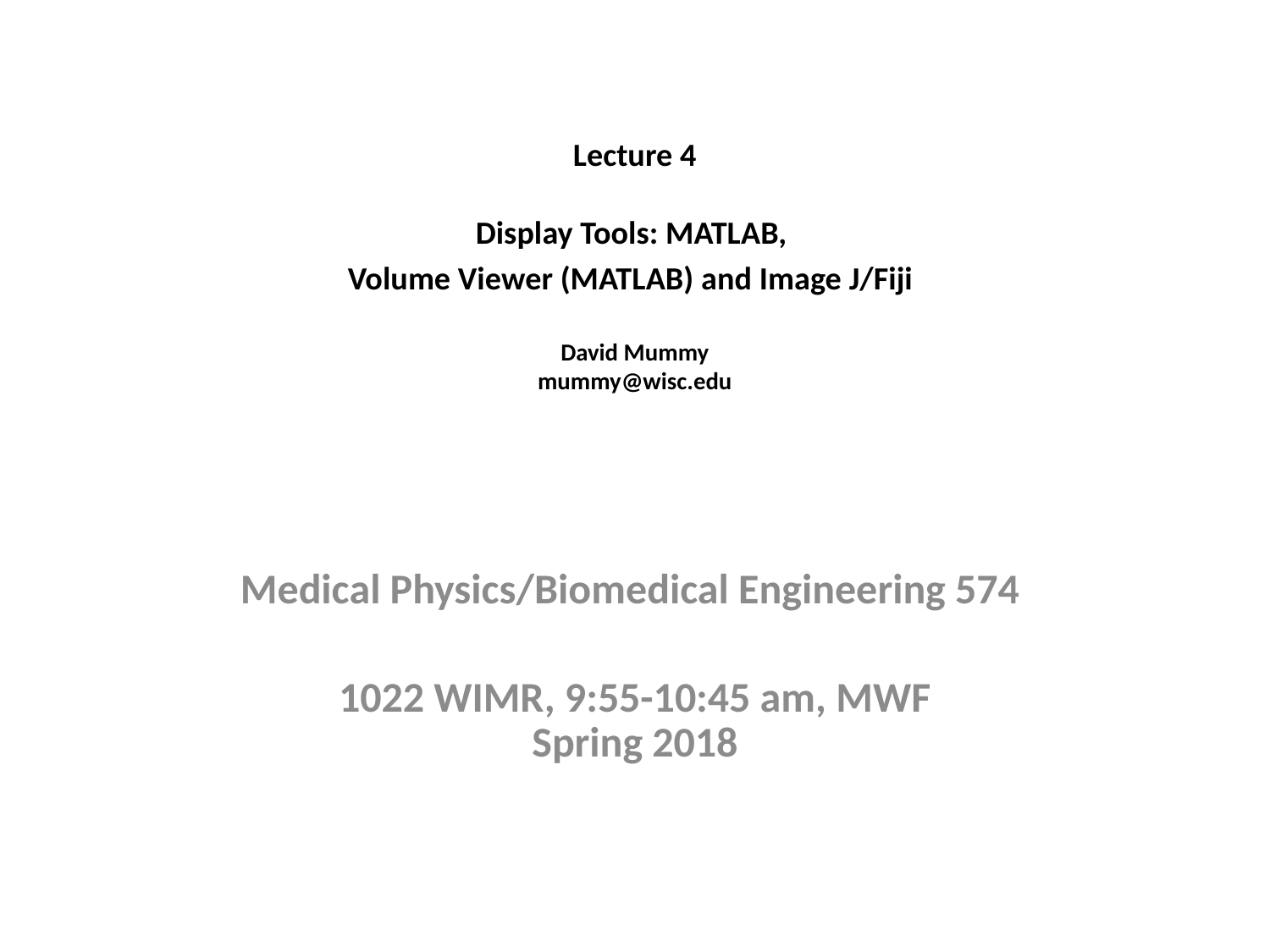

# Lecture 4 Display Tools: MATLAB, Volume Viewer (MATLAB) and Image J/Fiji David Mummy mummy@wisc.edu
Medical Physics/Biomedical Engineering 574

1022 WIMR, 9:55-10:45 am, MWF
Spring 2018